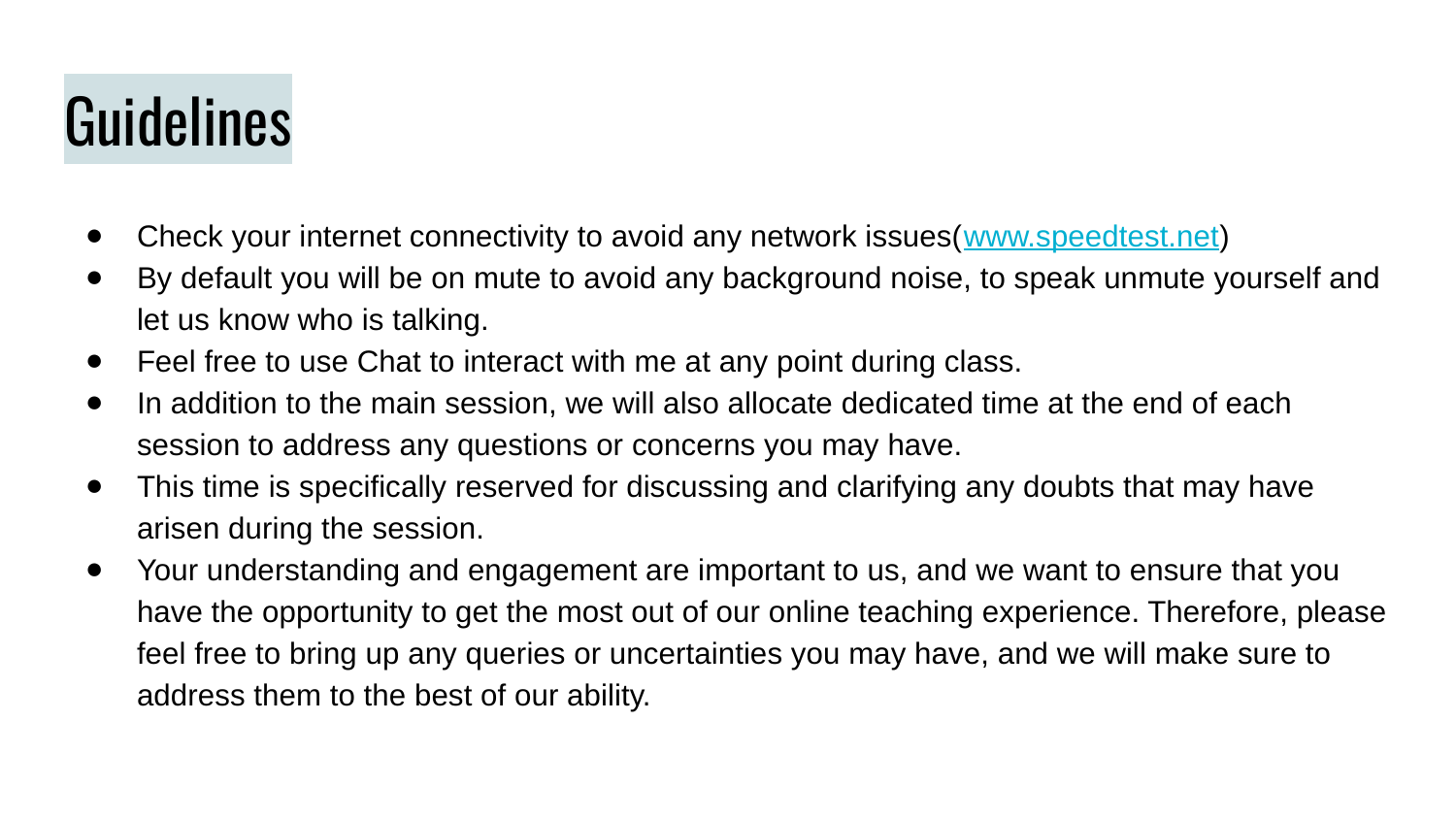

# Guidelines
Check your internet connectivity to avoid any network issues(www.speedtest.net)
By default you will be on mute to avoid any background noise, to speak unmute yourself and let us know who is talking.
Feel free to use Chat to interact with me at any point during class.
In addition to the main session, we will also allocate dedicated time at the end of each session to address any questions or concerns you may have.
This time is specifically reserved for discussing and clarifying any doubts that may have arisen during the session.
Your understanding and engagement are important to us, and we want to ensure that you have the opportunity to get the most out of our online teaching experience. Therefore, please feel free to bring up any queries or uncertainties you may have, and we will make sure to address them to the best of our ability.